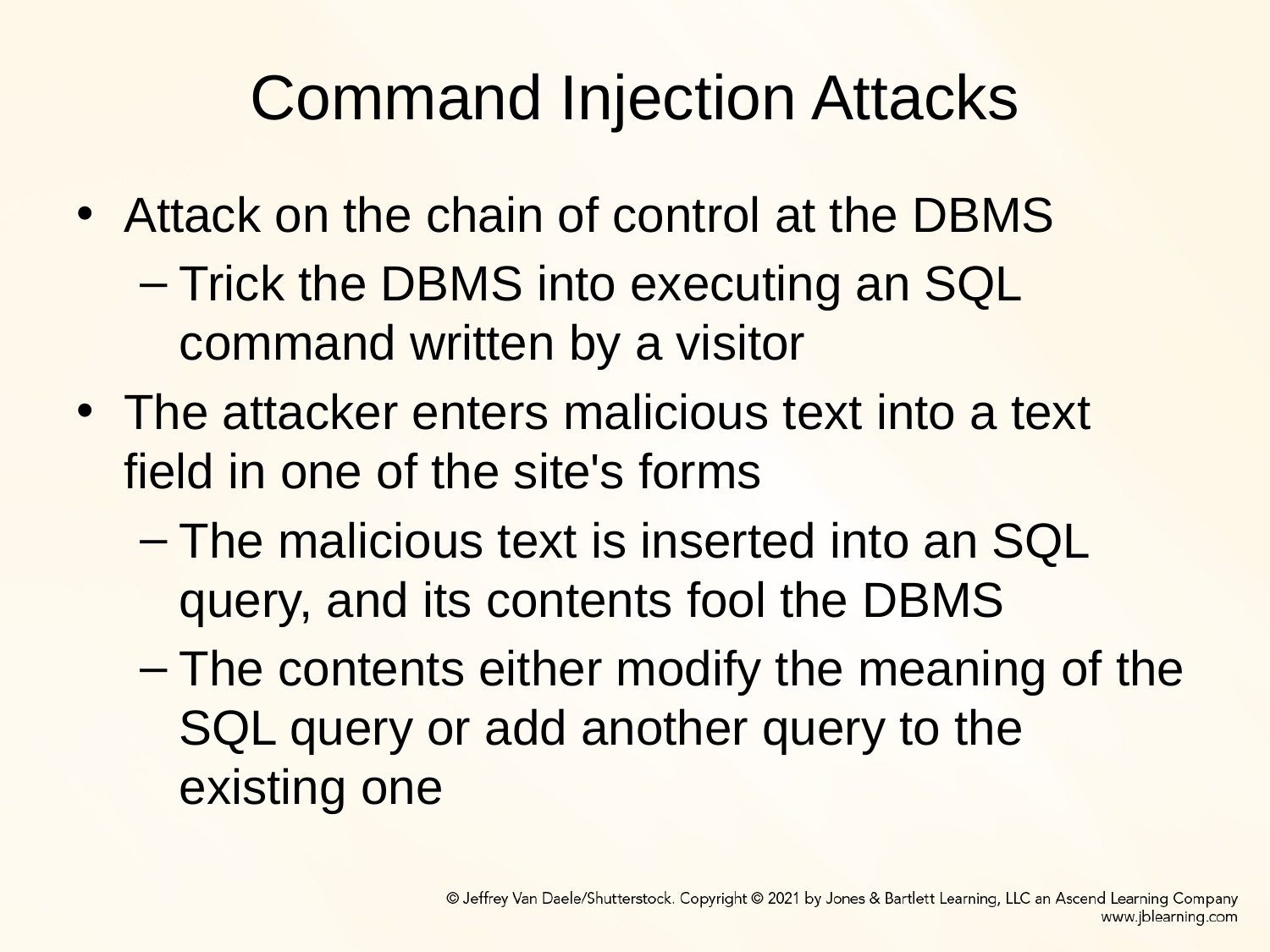

# Command Injection Attacks
Attack on the chain of control at the DBMS
Trick the DBMS into executing an SQL command written by a visitor
The attacker enters malicious text into a text field in one of the site's forms
The malicious text is inserted into an SQL query, and its contents fool the DBMS
The contents either modify the meaning of the SQL query or add another query to the existing one